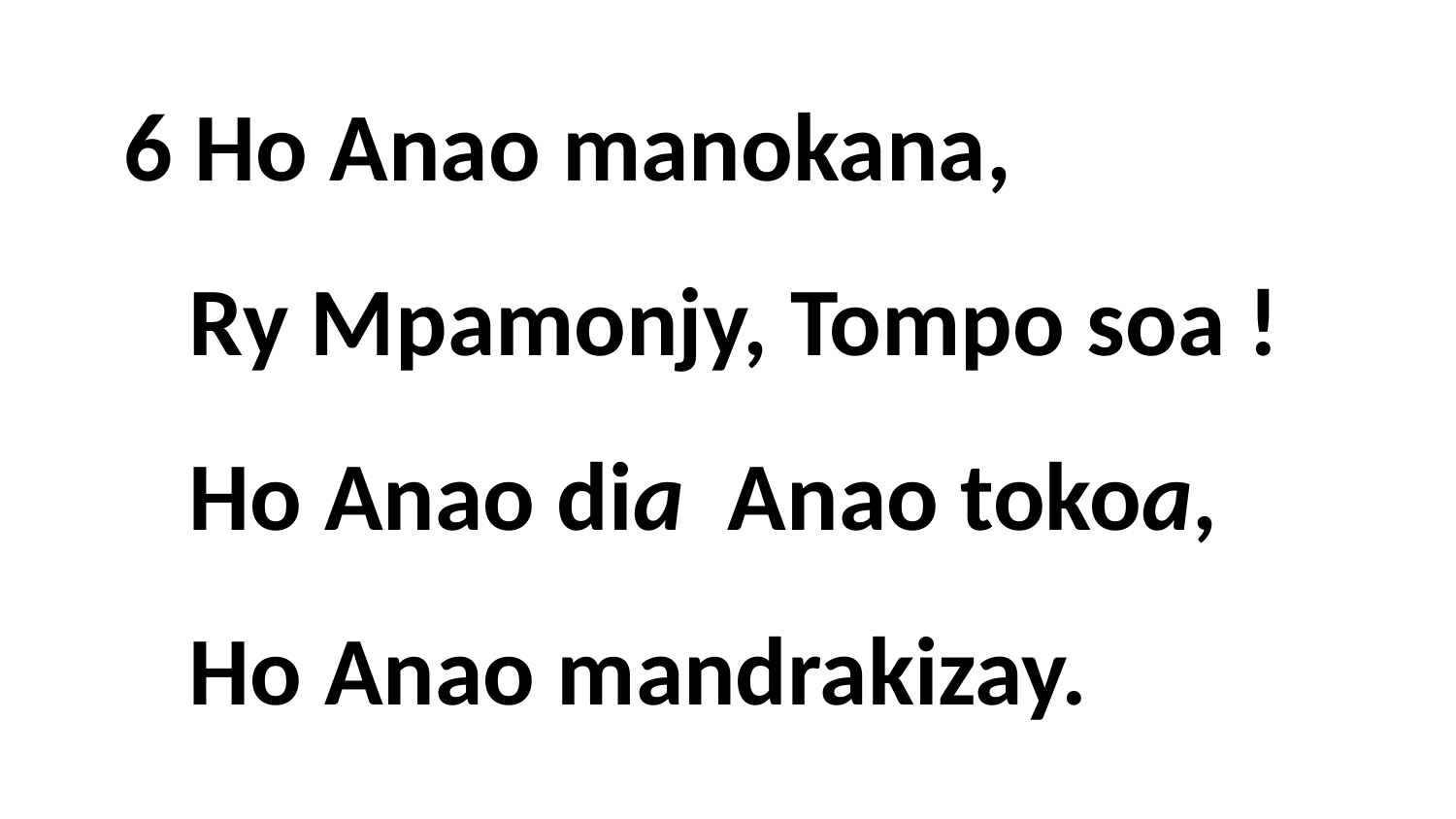

# 6 Ho Anao manokana, Ry Mpamonjy, Tompo soa ! Ho Anao dia  Anao tokoa, Ho Anao mandrakizay.